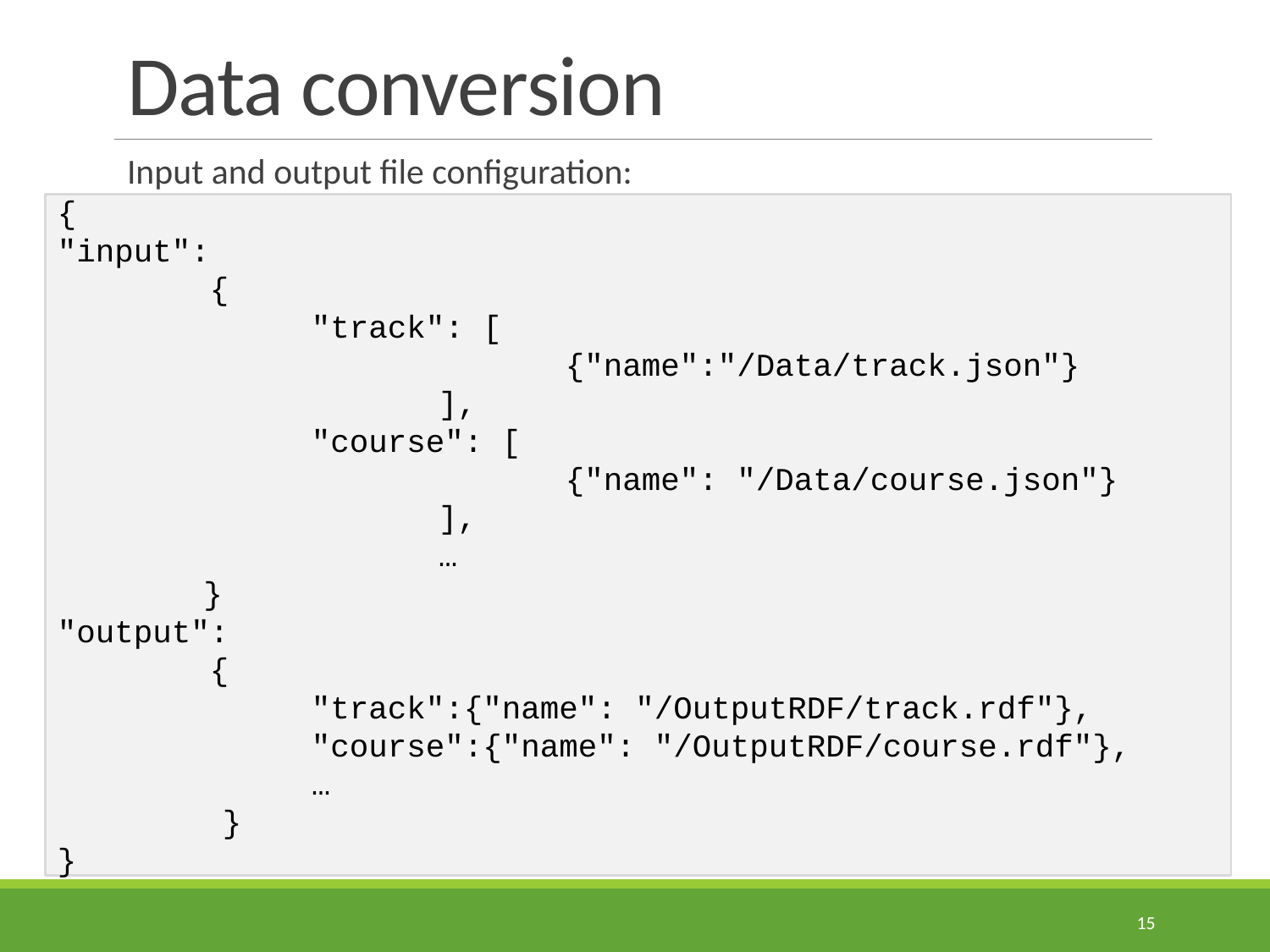

# Data conversion
Input and output file configuration:

{
"input":
        {
            	"track": [										{"name":"/Data/track.json"}
			],
		"course": [
				{"name": "/Data/course.json"}
			],
			…
	 }
"output":
        {
		"track":{"name": "/OutputRDF/track.rdf"},
		"course":{"name": "/OutputRDF/course.rdf"},
		…
	  }
}
15